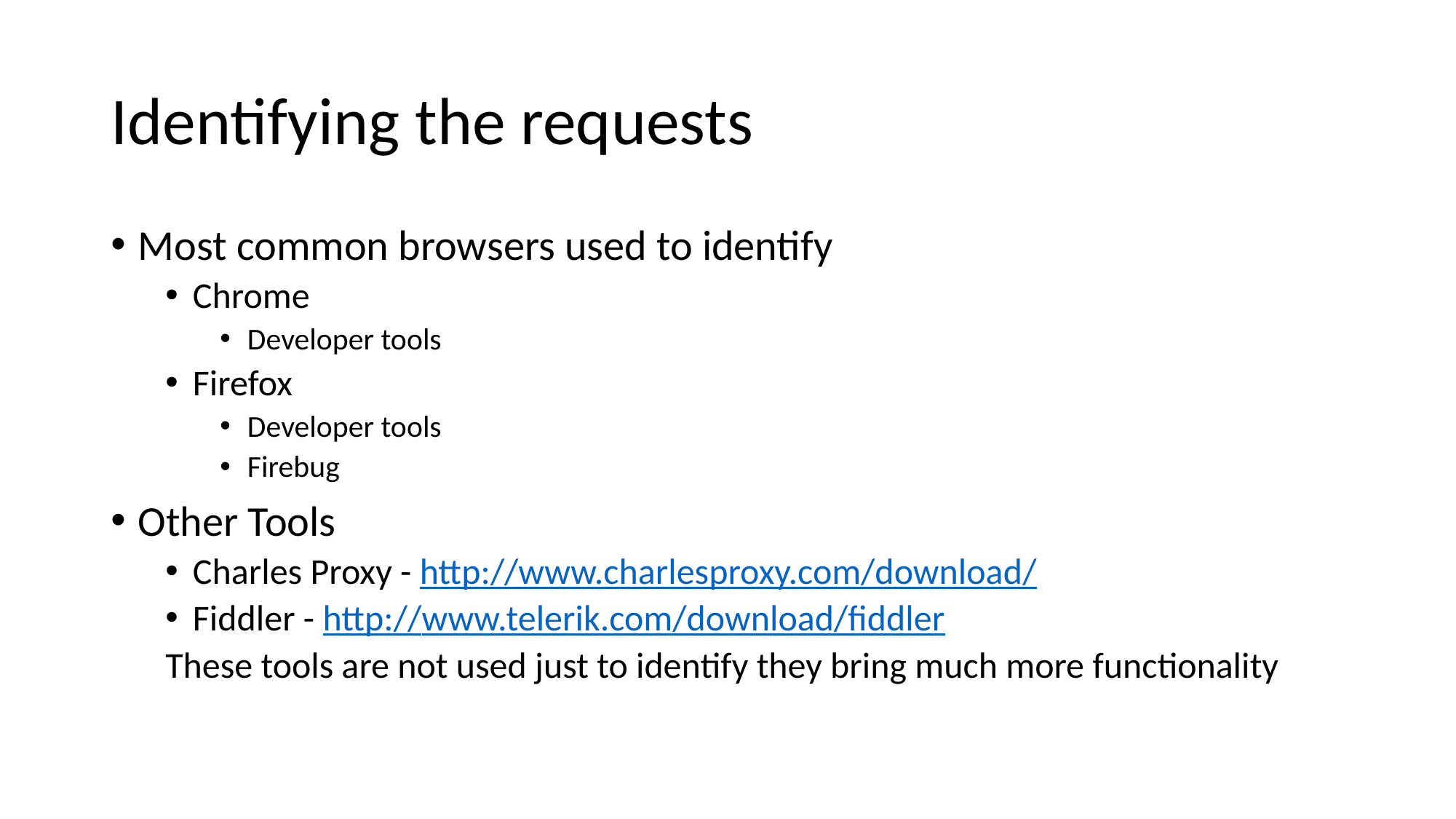

# Identifying the requests
Most common browsers used to identify
Chrome
Developer tools
Firefox
Developer tools
Firebug
Other Tools
Charles Proxy - http://www.charlesproxy.com/download/
Fiddler - http://www.telerik.com/download/fiddler
These tools are not used just to identify they bring much more functionality